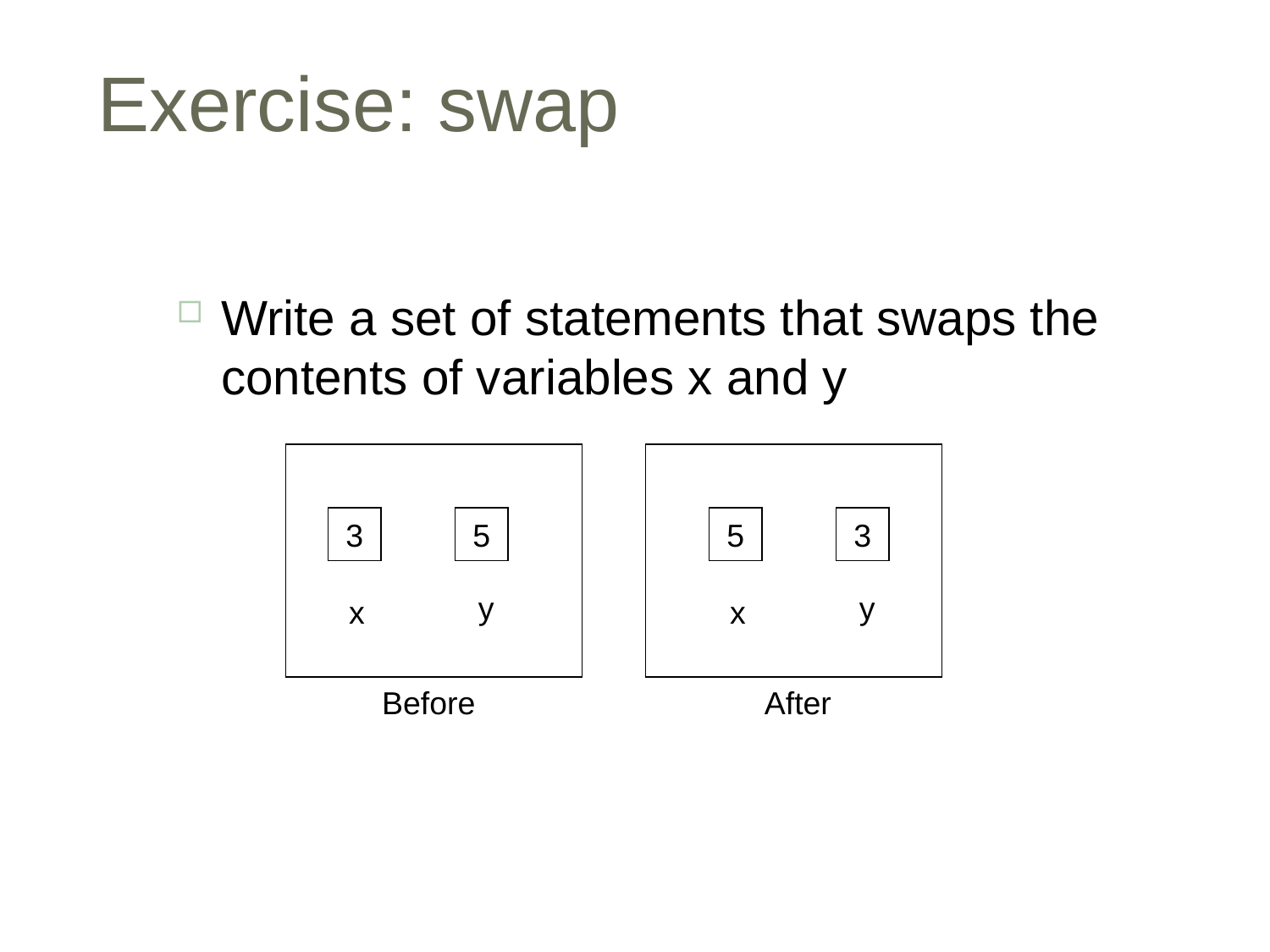

# Exercise: swap
32
Write a set of statements that swaps the contents of variables x and y

3
5
5
3
y
y
x
x
Before
After